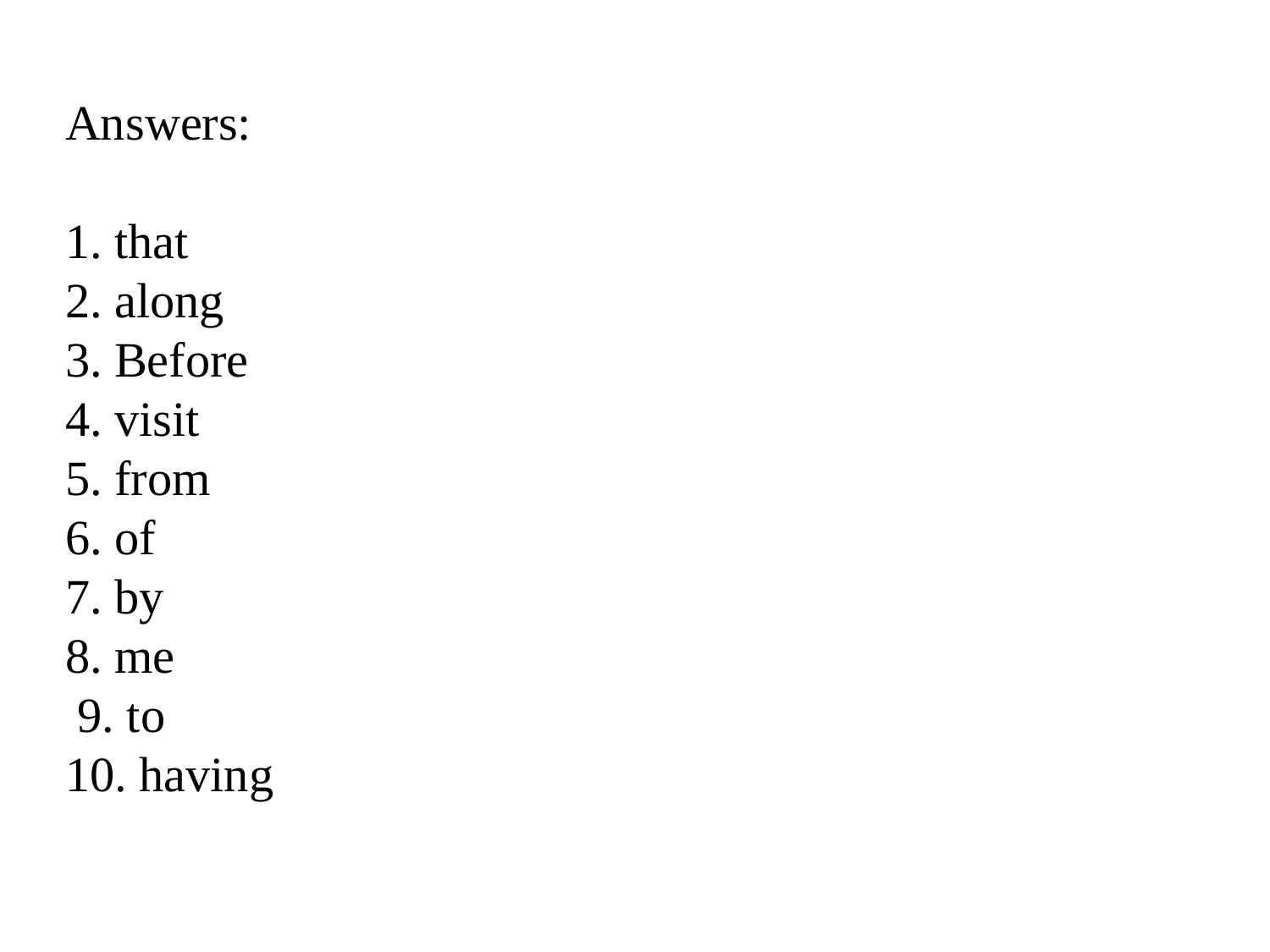

Answers:

1. that
2. along
3. Before
4. visit
5. from
6. of
7. by
8. me
 9. to
10. having